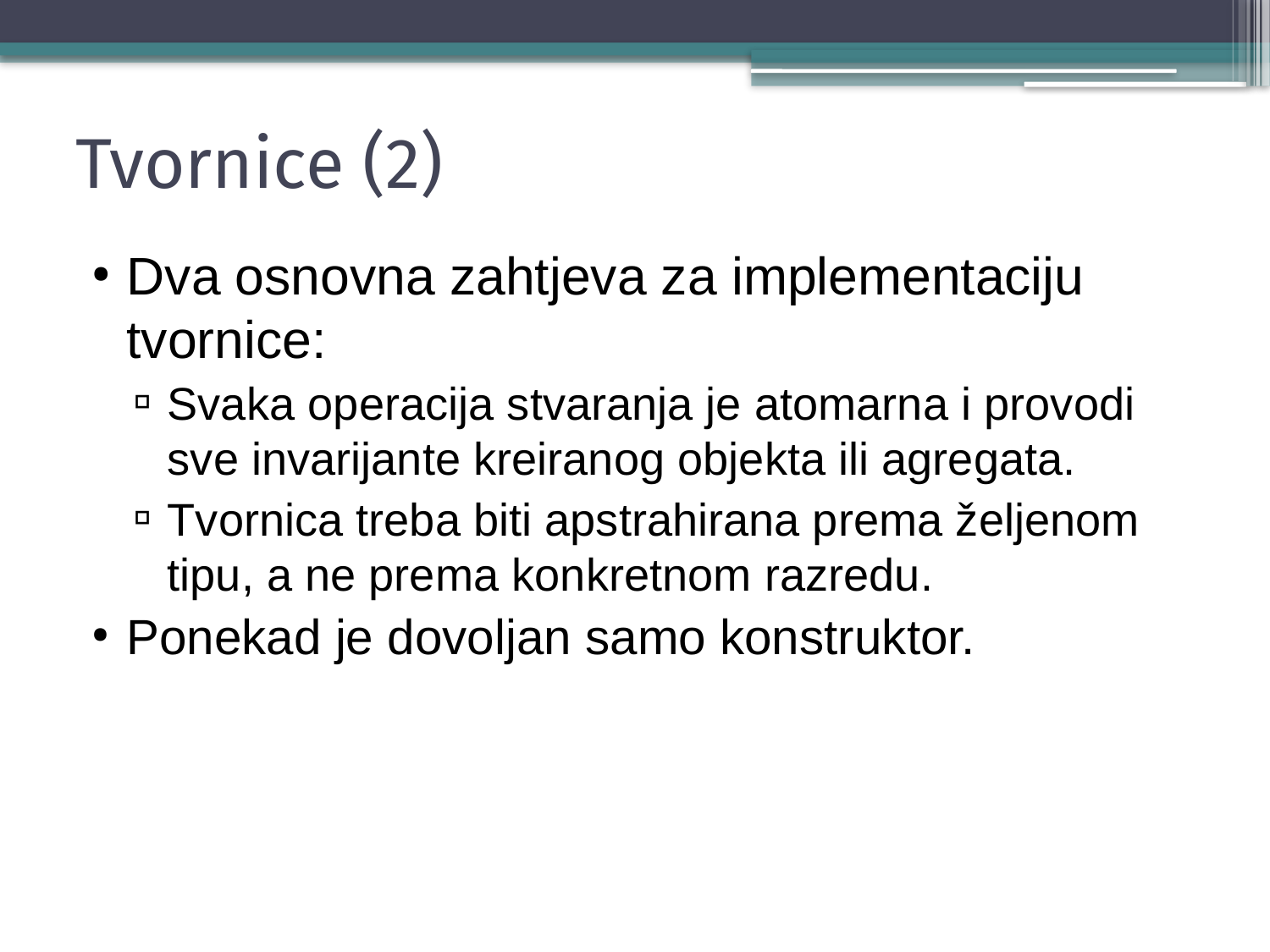

# Tvornice (2)
Dva osnovna zahtjeva za implementaciju tvornice:
Svaka operacija stvaranja je atomarna i provodi sve invarijante kreiranog objekta ili agregata.
Tvornica treba biti apstrahirana prema željenom tipu, a ne prema konkretnom razredu.
Ponekad je dovoljan samo konstruktor.